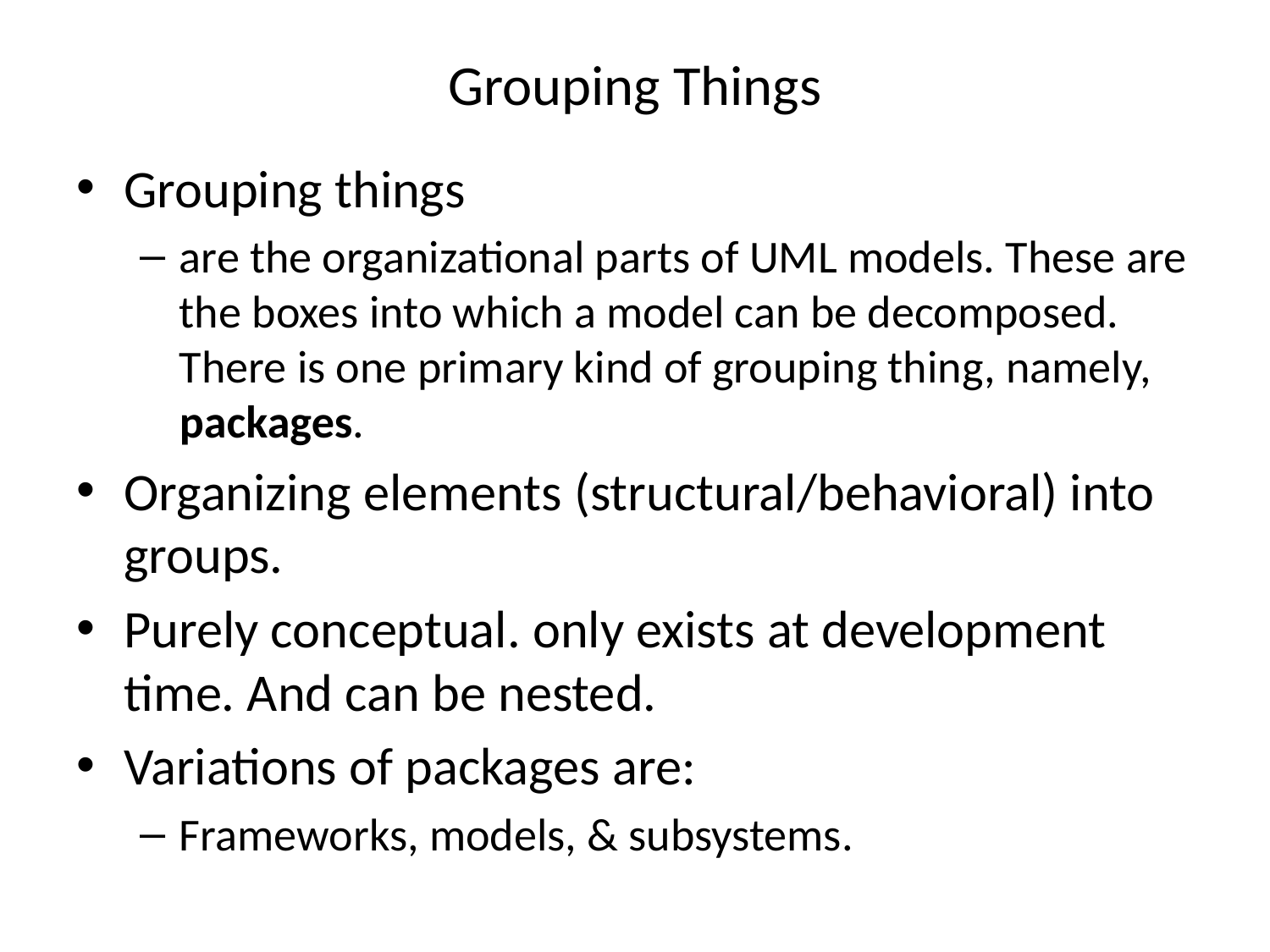

# Grouping Things
Grouping things
are the organizational parts of UML models. These are the boxes into which a model can be decomposed. There is one primary kind of grouping thing, namely, packages.
Organizing elements (structural/behavioral) into groups.
Purely conceptual. only exists at development time. And can be nested.
Variations of packages are:
Frameworks, models, & subsystems.